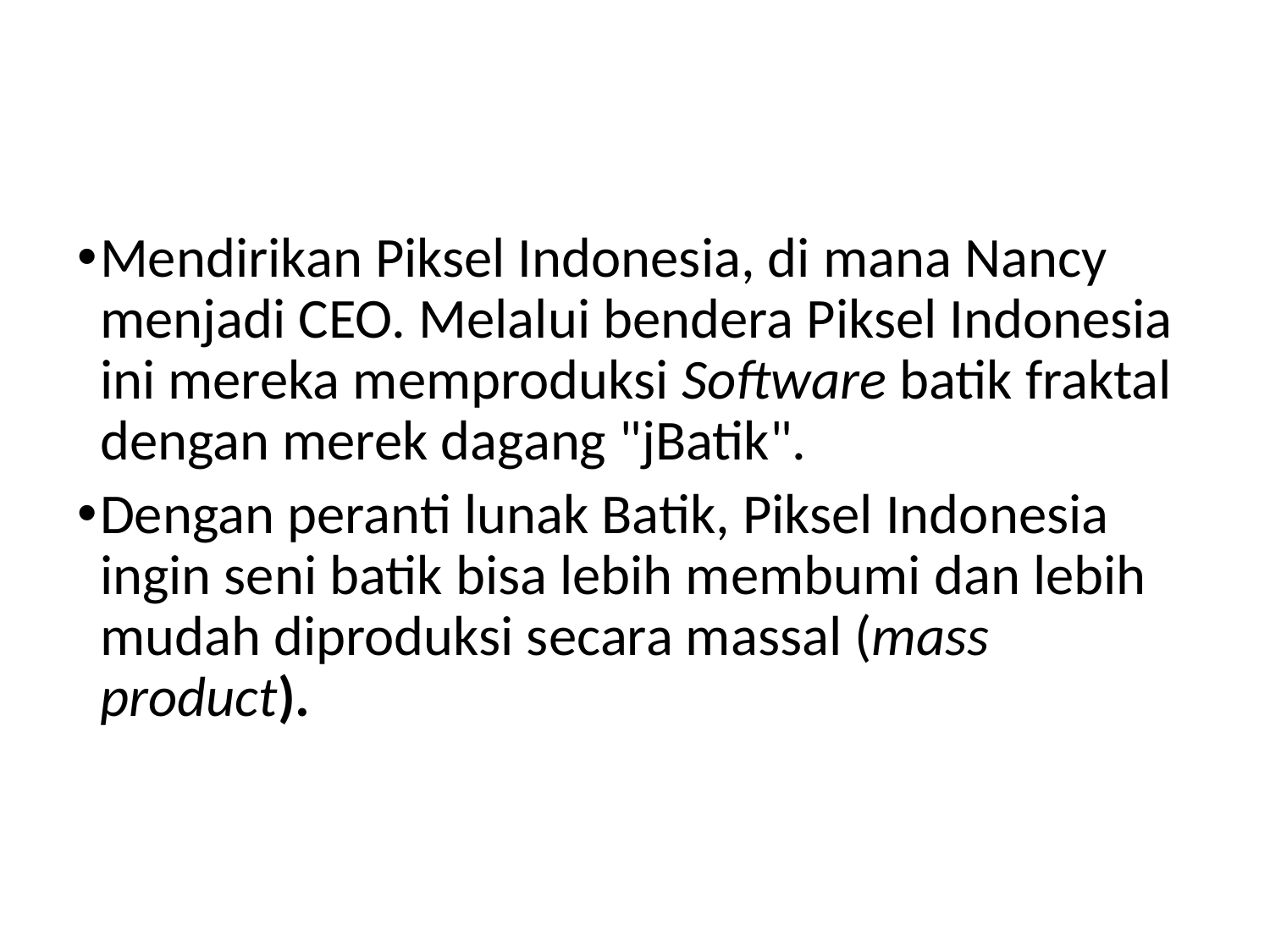

#
Mendirikan Piksel Indonesia, di mana Nancy menjadi CEO. Melalui bendera Piksel Indonesia ini mereka memproduksi Software batik fraktal dengan merek dagang "jBatik".
Dengan peranti lunak Batik, Piksel Indonesia ingin seni batik bisa lebih membumi dan lebih mudah diproduksi secara massal (mass product).